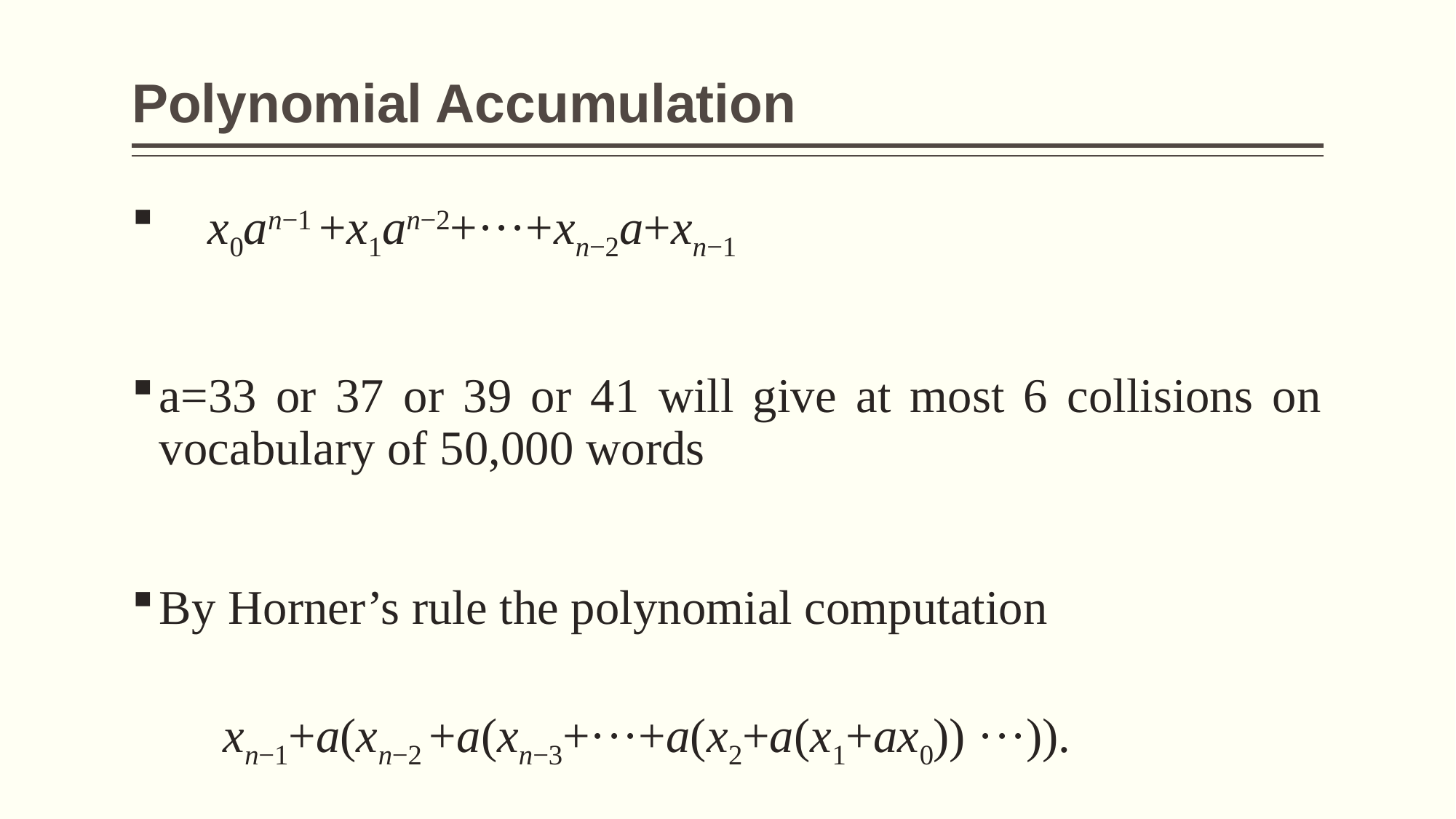

# Polynomial Accumulation
    x0an−1 +x1an−2+···+xn−2a+xn−1

a=33 or 37 or 39 or 41 will give at most 6 collisions on vocabulary of 50,000 words

By Horner’s rule the polynomial computation

   xn−1+a(xn−2 +a(xn−3+···+a(x2+a(x1+ax0)) ···)).